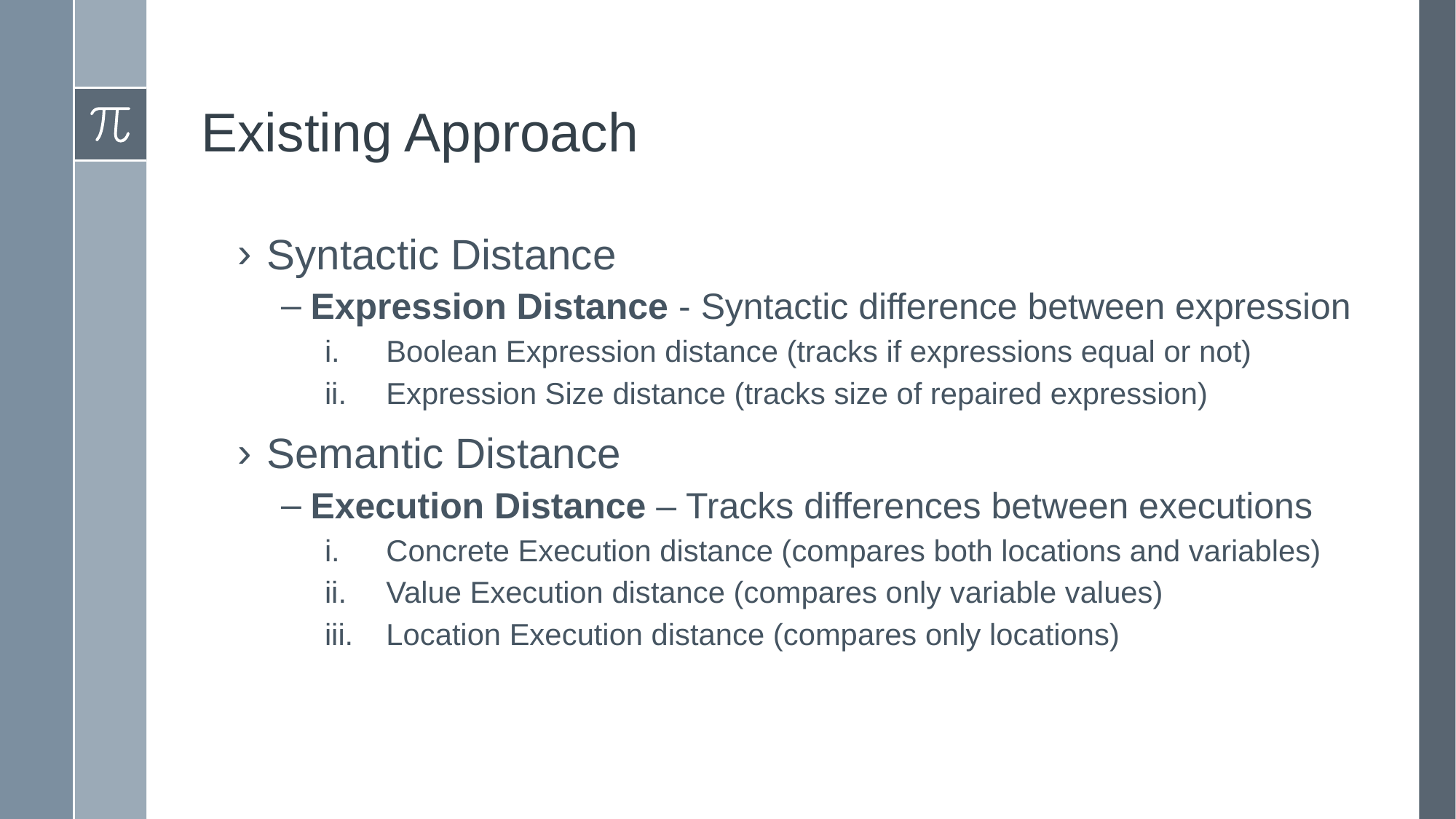

# Existing Approach

Syntactic Distance
Expression Distance - Syntactic difference between expression
Boolean Expression distance (tracks if expressions equal or not)
Expression Size distance (tracks size of repaired expression)
Semantic Distance
Execution Distance – Tracks differences between executions
Concrete Execution distance (compares both locations and variables)
Value Execution distance (compares only variable values)
Location Execution distance (compares only locations)